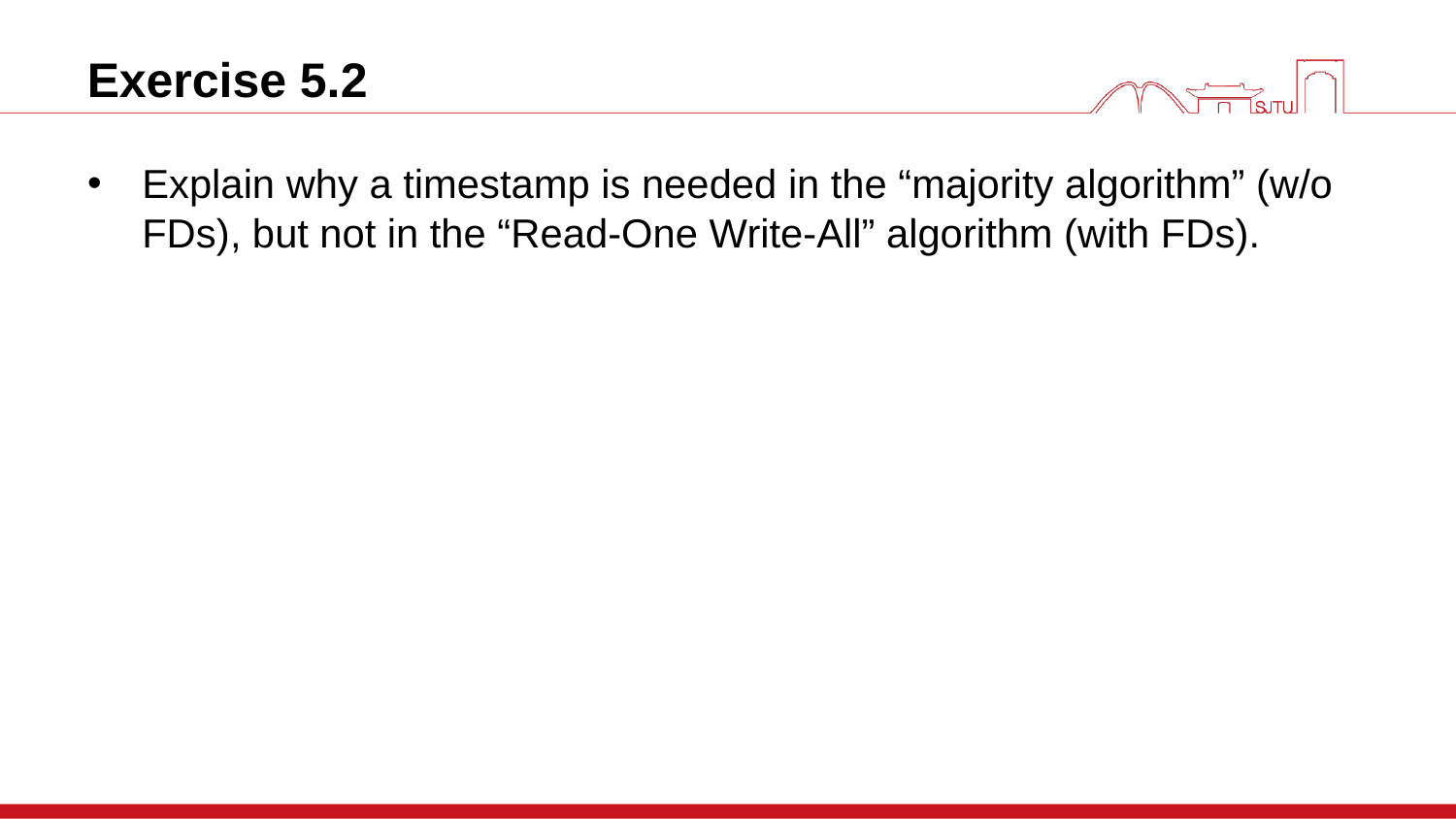

# Exercise 5.2
Explain why a timestamp is needed in the “majority algorithm” (w/o FDs), but not in the “Read-One Write-All” algorithm (with FDs).